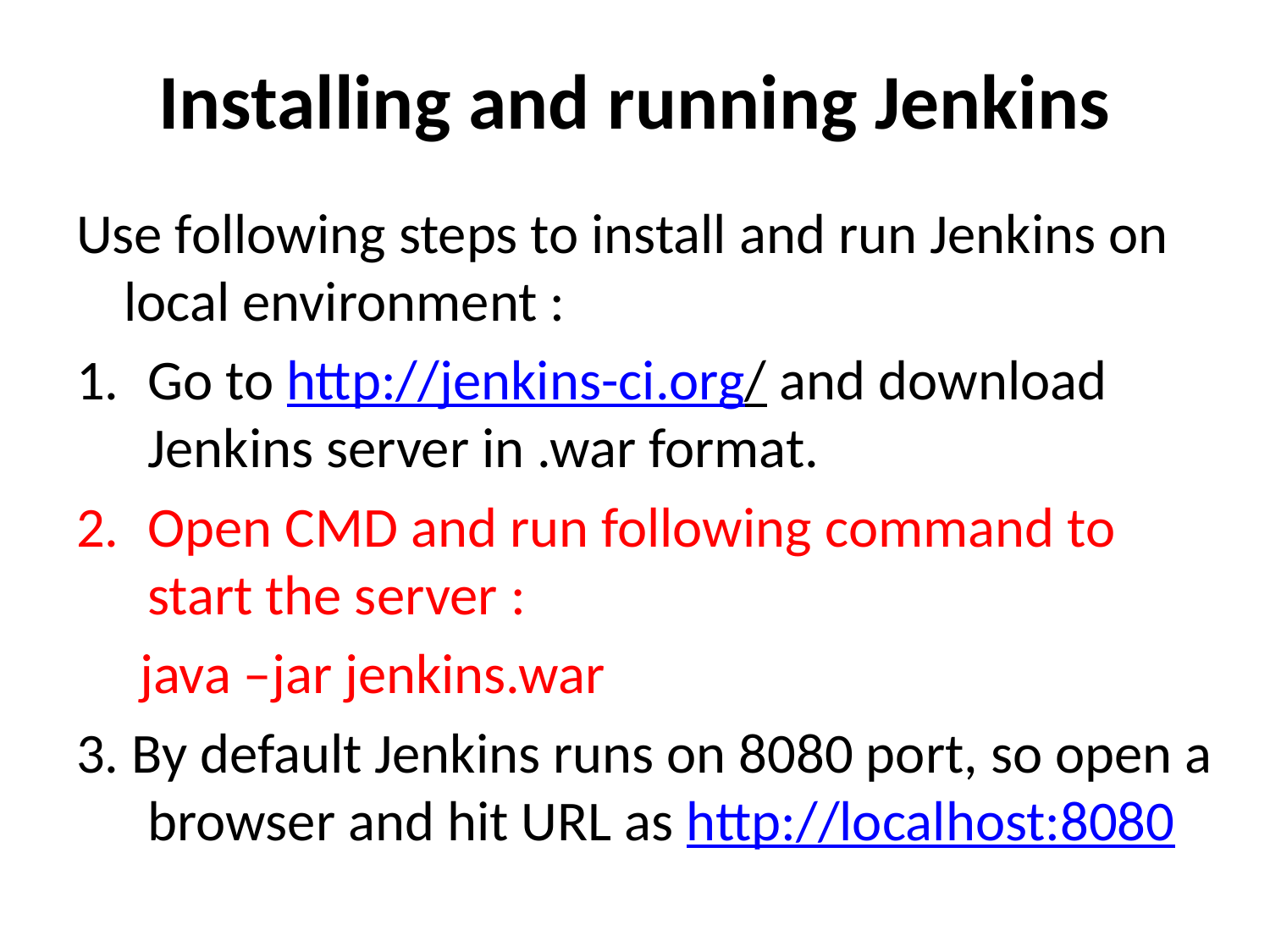

# Installing and running Jenkins
Use following steps to install and run Jenkins on local environment :
Go to http://jenkins-ci.org/ and download Jenkins server in .war format.
Open CMD and run following command to start the server :
     java –jar jenkins.war
3. By default Jenkins runs on 8080 port, so open a browser and hit URL as http://localhost:8080